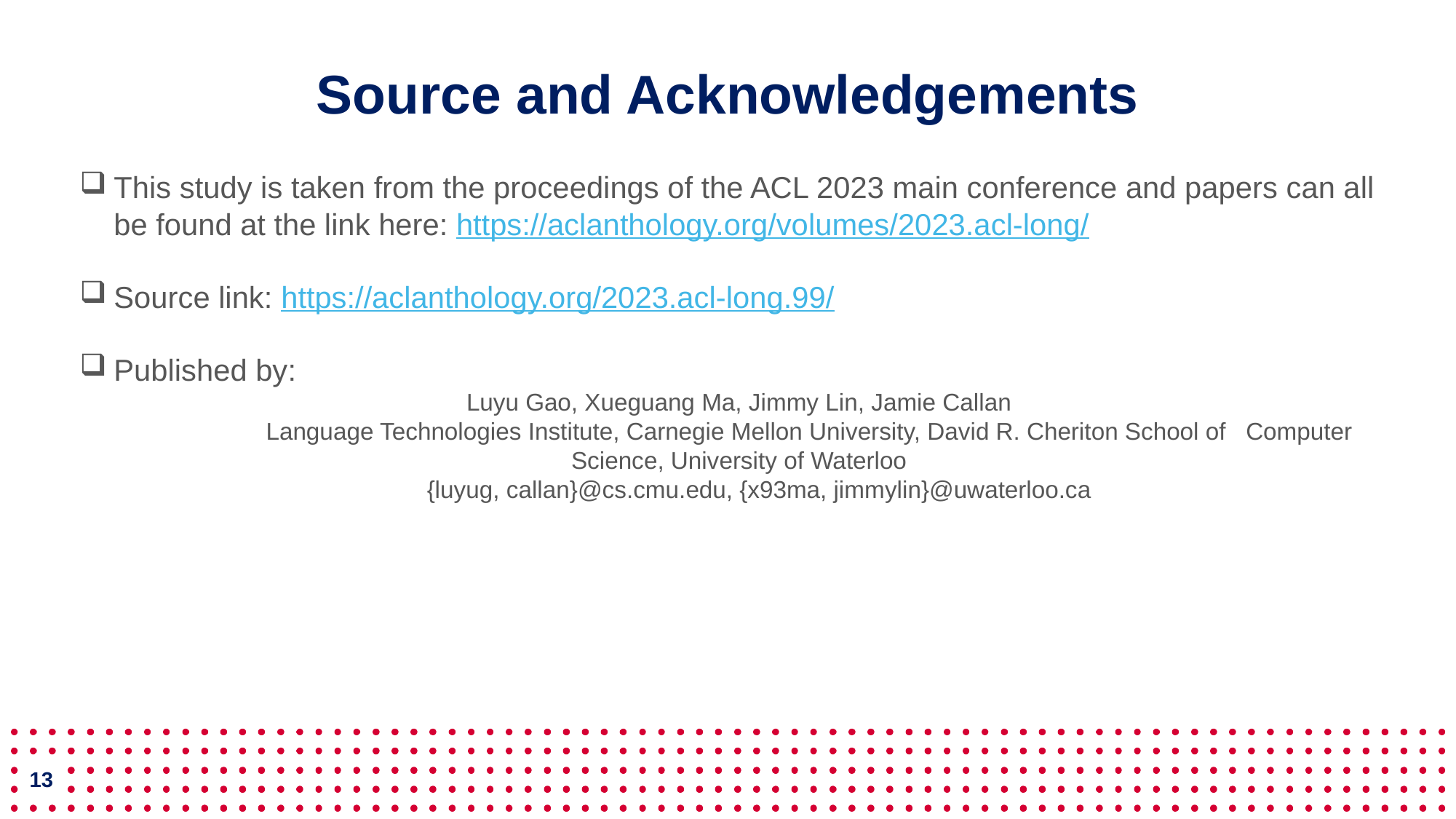

# Source and Acknowledgements
This study is taken from the proceedings of the ACL 2023 main conference and papers can all be found at the link here: https://aclanthology.org/volumes/2023.acl-long/

Source link: https://aclanthology.org/2023.acl-long.99/

Published by:
Luyu Gao, Xueguang Ma, Jimmy Lin, Jamie Callan
                     Language Technologies Institute, Carnegie Mellon University, David R. Cheriton School of   Computer Science, University of Waterloo
      {luyug, callan}@cs.cmu.edu, {x93ma, jimmylin}@uwaterloo.ca